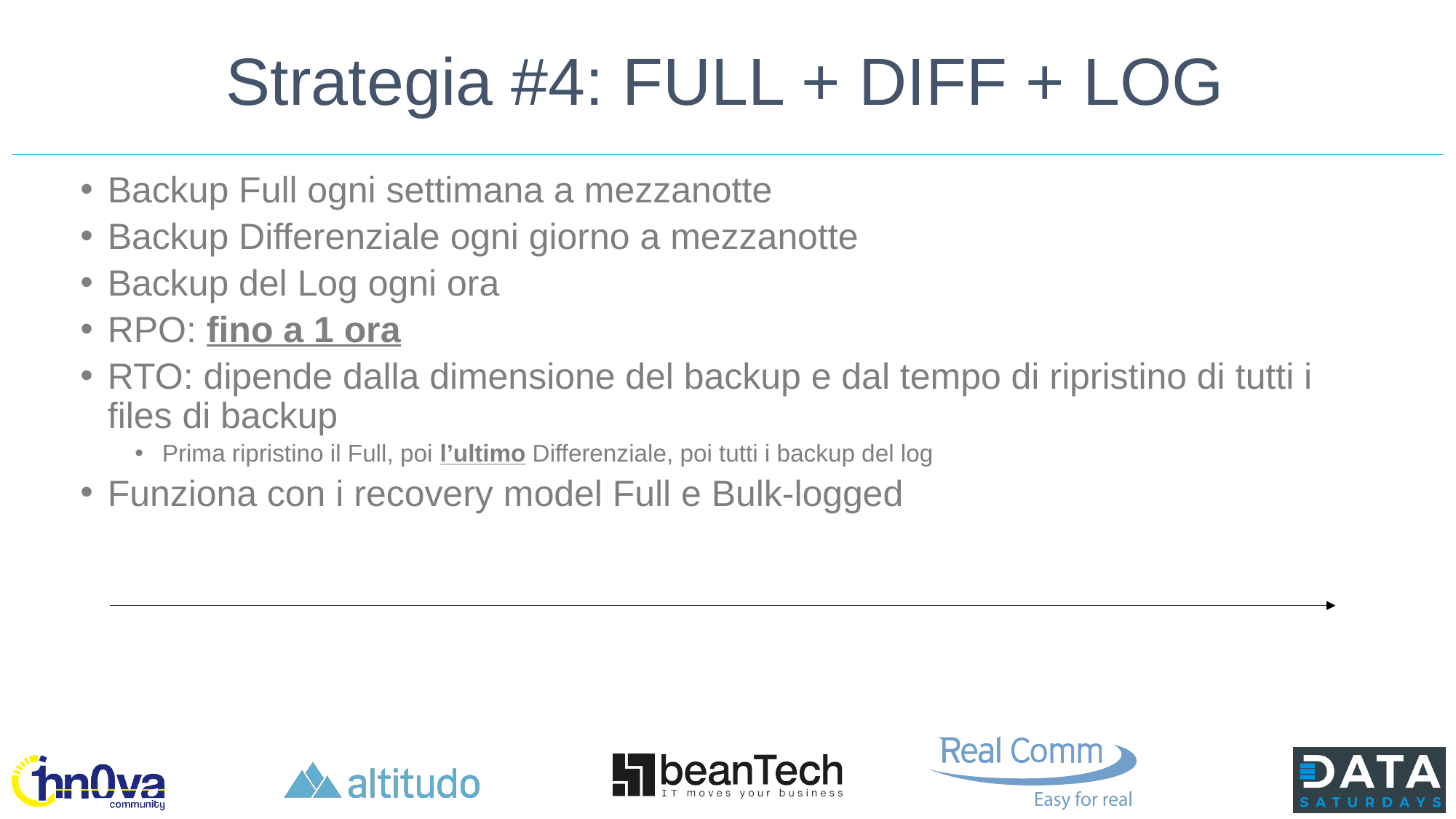

# Strategia #4: FULL + DIFF + LOG
Backup Full ogni settimana a mezzanotte
Backup Differenziale ogni giorno a mezzanotte
Backup del Log ogni ora
RPO: fino a 1 ora
RTO: dipende dalla dimensione del backup e dal tempo di ripristino di tutti i files di backup
Prima ripristino il Full, poi l’ultimo Differenziale, poi tutti i backup del log
Funziona con i recovery model Full e Bulk-logged